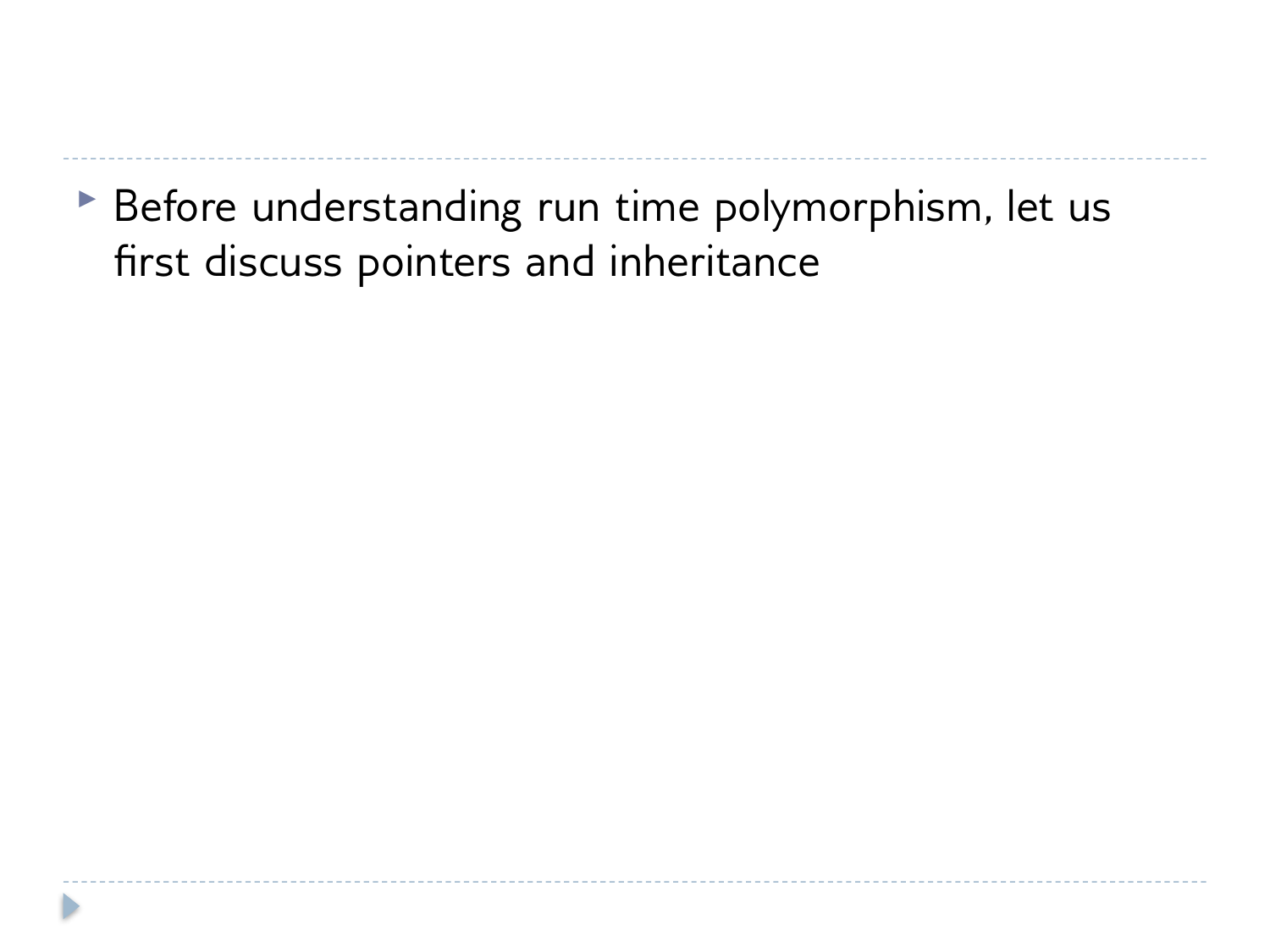

Before understanding run time polymorphism, let us first discuss pointers and inheritance